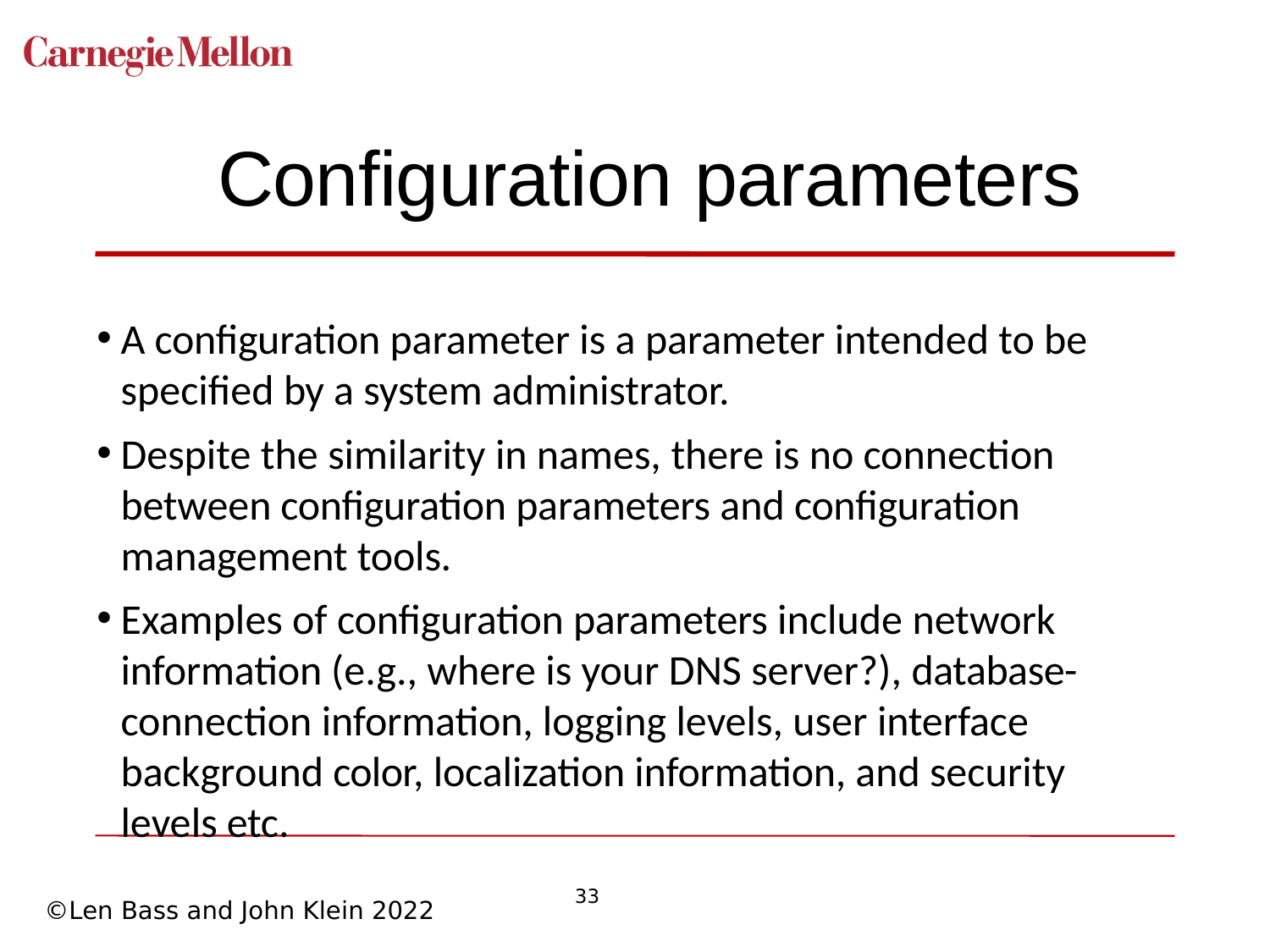

# Configuration parameters
A configuration parameter is a parameter intended to be specified by a system administrator.
Despite the similarity in names, there is no connection between configuration parameters and configuration management tools.
Examples of configuration parameters include network information (e.g., where is your DNS server?), database-connection information, logging levels, user interface background color, localization information, and security levels etc.
33